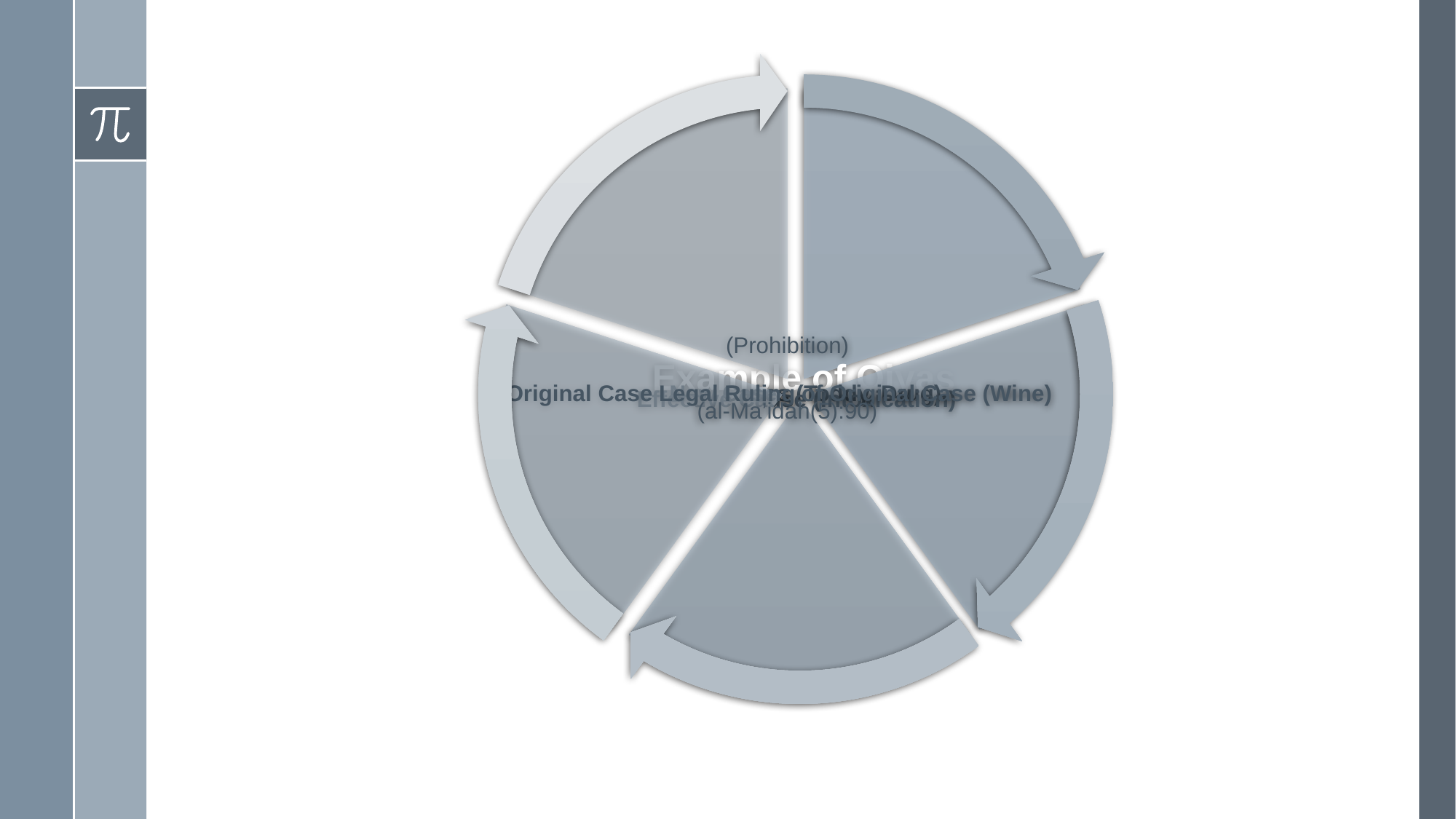

Example of Qiyas
New Cases (Toddy, Drug).
Effective Cause (Intoxication)
Original Case Legal Ruling of Original Case (Wine)
(Prohibition)

(al-Ma’idah(5):90)